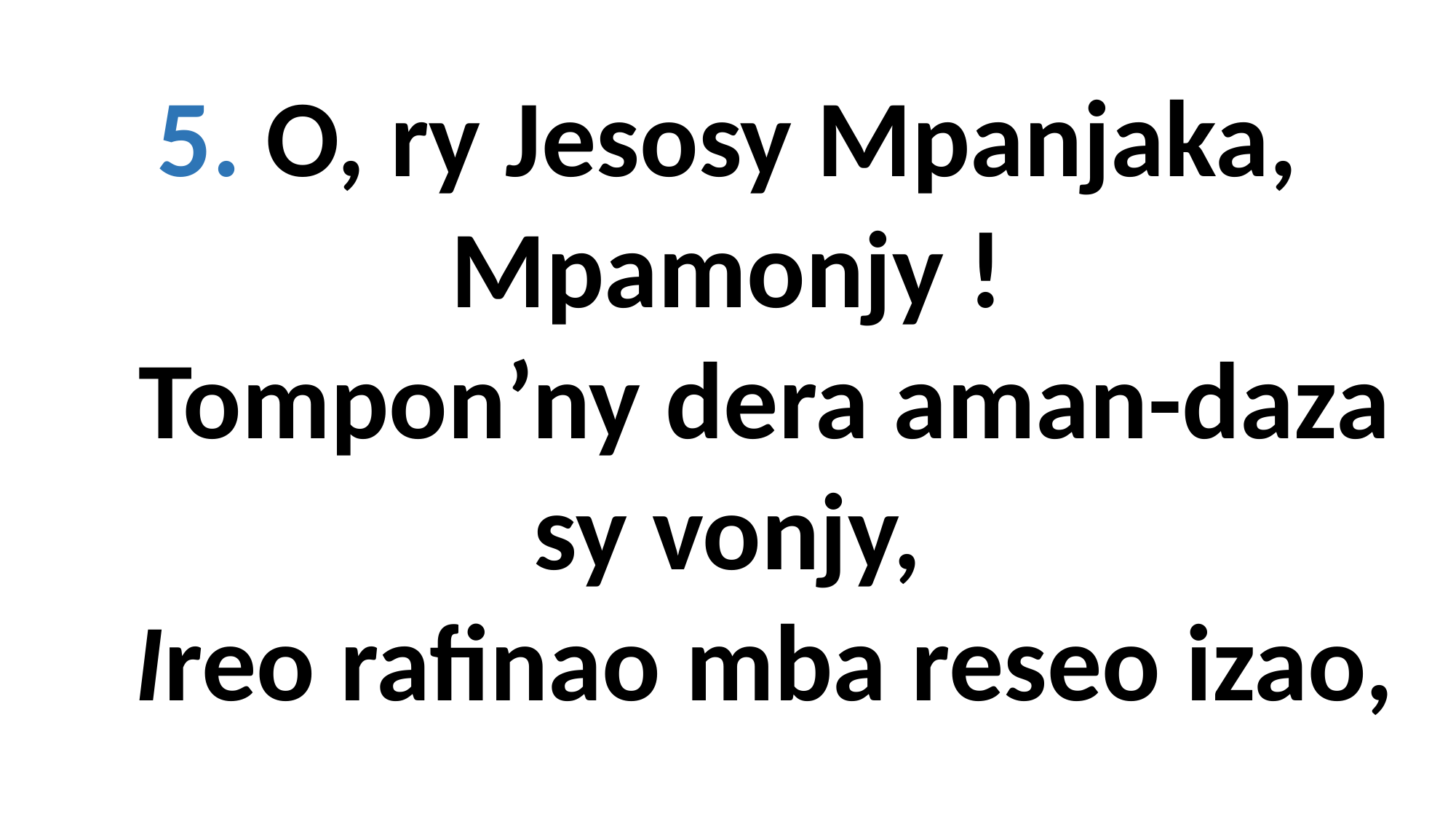

5. O, ry Jesosy Mpanjaka,
Mpamonjy !
   Tompon’ny dera aman-daza
sy vonjy,
   Ireo rafinao mba reseo izao,